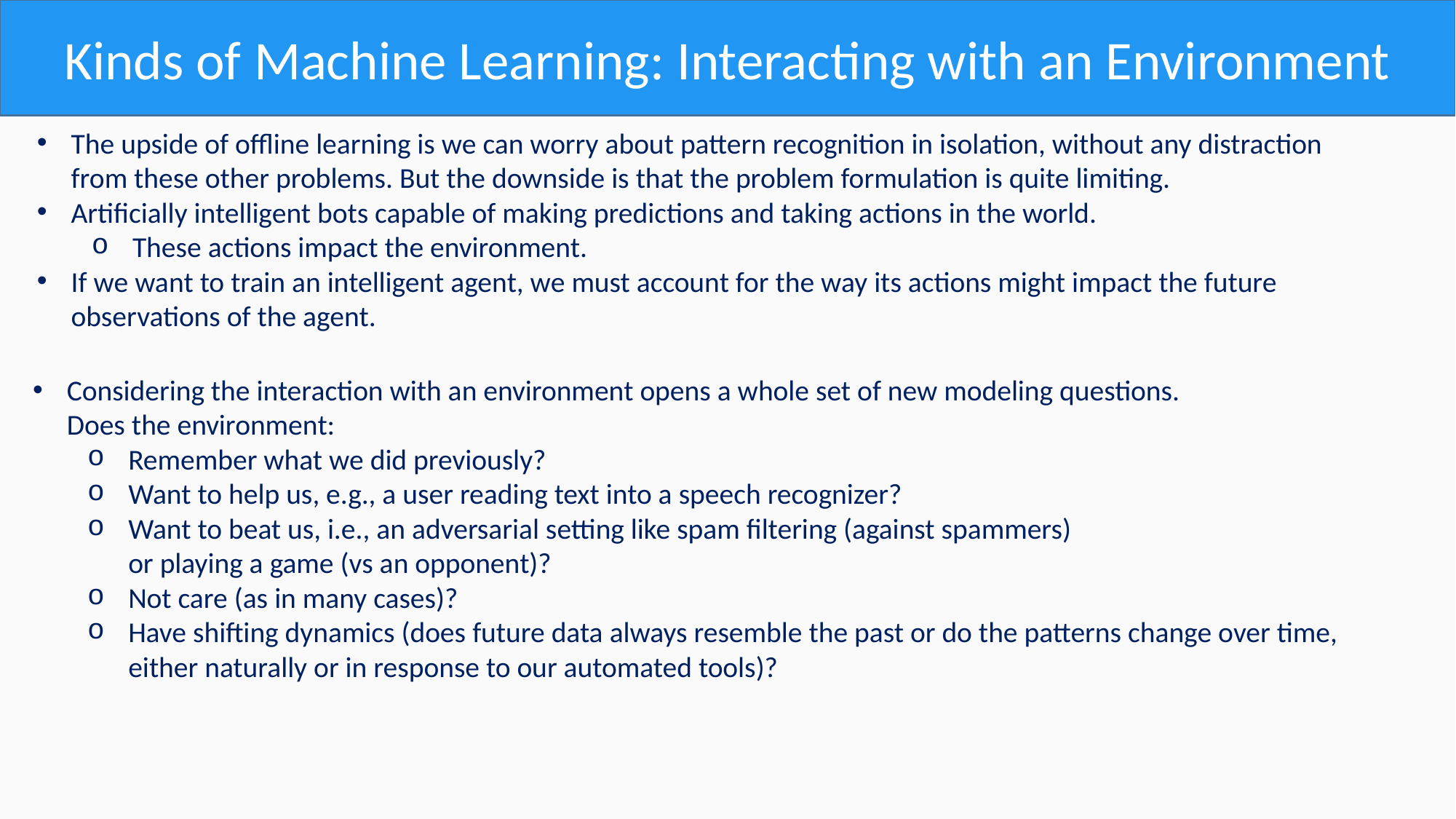

Kinds of Machine Learning: Interacting with an Environment
The upside of offline learning is we can worry about pattern recognition in isolation, without any distraction
from these other problems. But the downside is that the problem formulation is quite limiting.
Artificially intelligent bots capable of making predictions and taking actions in the world.
These actions impact the environment.
If we want to train an intelligent agent, we must account for the way its actions might impact the future
observations of the agent.
Considering the interaction with an environment opens a whole set of new modeling questions.
Does the environment:
Remember what we did previously?
Want to help us, e.g., a user reading text into a speech recognizer?
Want to beat us, i.e., an adversarial setting like spam filtering (against spammers)
or playing a game (vs an opponent)?
Not care (as in many cases)?
Have shifting dynamics (does future data always resemble the past or do the patterns change over time,
either naturally or in response to our automated tools)?